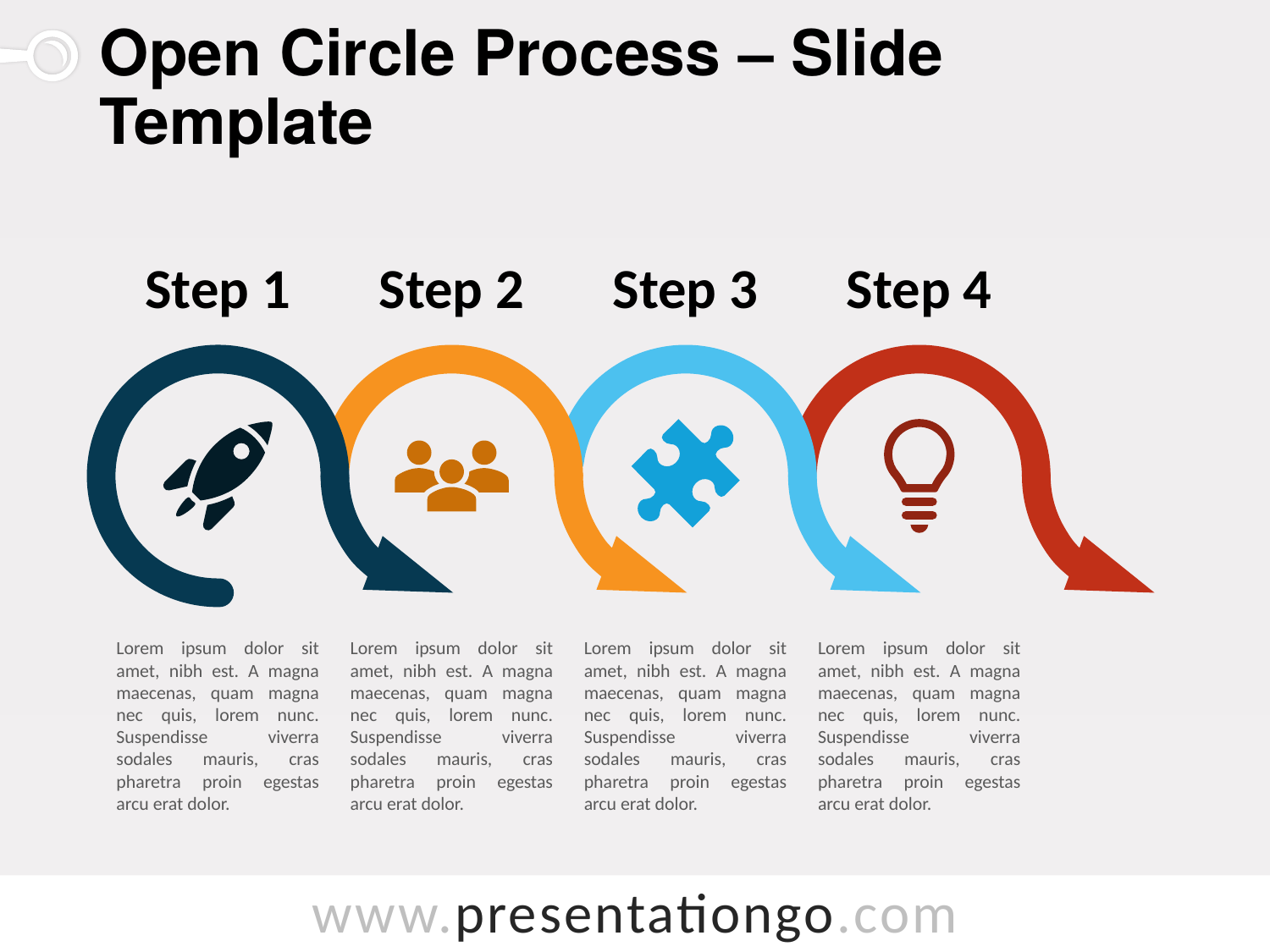

# Open Circle Process – Slide Template
Step 1
Step 2
Step 3
Step 4

Lorem ipsum dolor sit amet, nibh est. A magna maecenas, quam magna nec quis, lorem nunc. Suspendisse viverra sodales mauris, cras pharetra proin egestas arcu erat dolor.
Lorem ipsum dolor sit amet, nibh est. A magna maecenas, quam magna nec quis, lorem nunc. Suspendisse viverra sodales mauris, cras pharetra proin egestas arcu erat dolor.
Lorem ipsum dolor sit amet, nibh est. A magna maecenas, quam magna nec quis, lorem nunc. Suspendisse viverra sodales mauris, cras pharetra proin egestas arcu erat dolor.
Lorem ipsum dolor sit amet, nibh est. A magna maecenas, quam magna nec quis, lorem nunc. Suspendisse viverra sodales mauris, cras pharetra proin egestas arcu erat dolor.